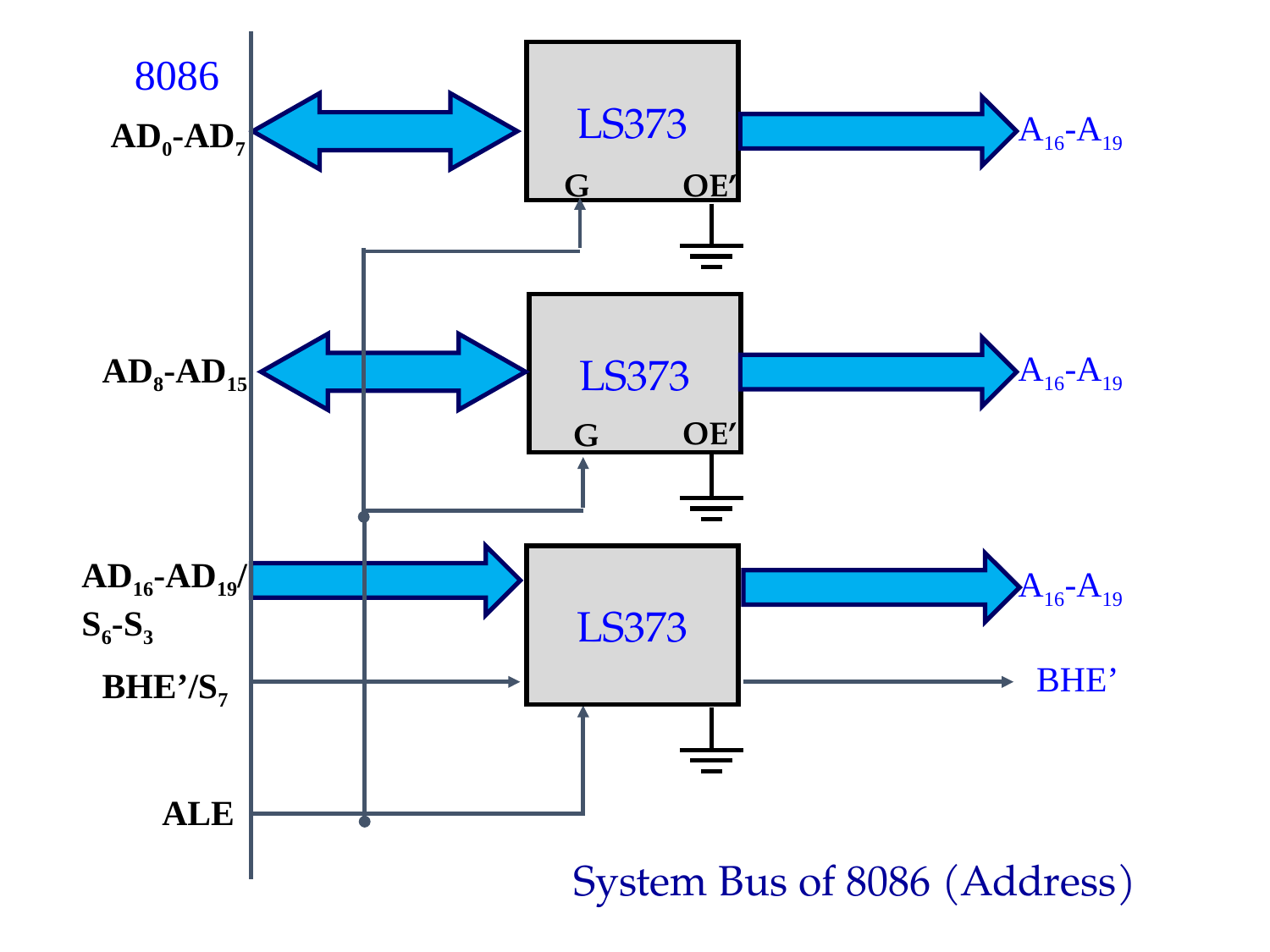

8086
LS373

AD0-AD7

A16-A19
OE’
G
LS373

AD8-AD15

A16-A19
OE’
G
LS373
A16-A19
AD16-AD19/
S6-S3

BHE’
BHE’/S7
G
OE’
ALE
System Bus of 8086 (Address)